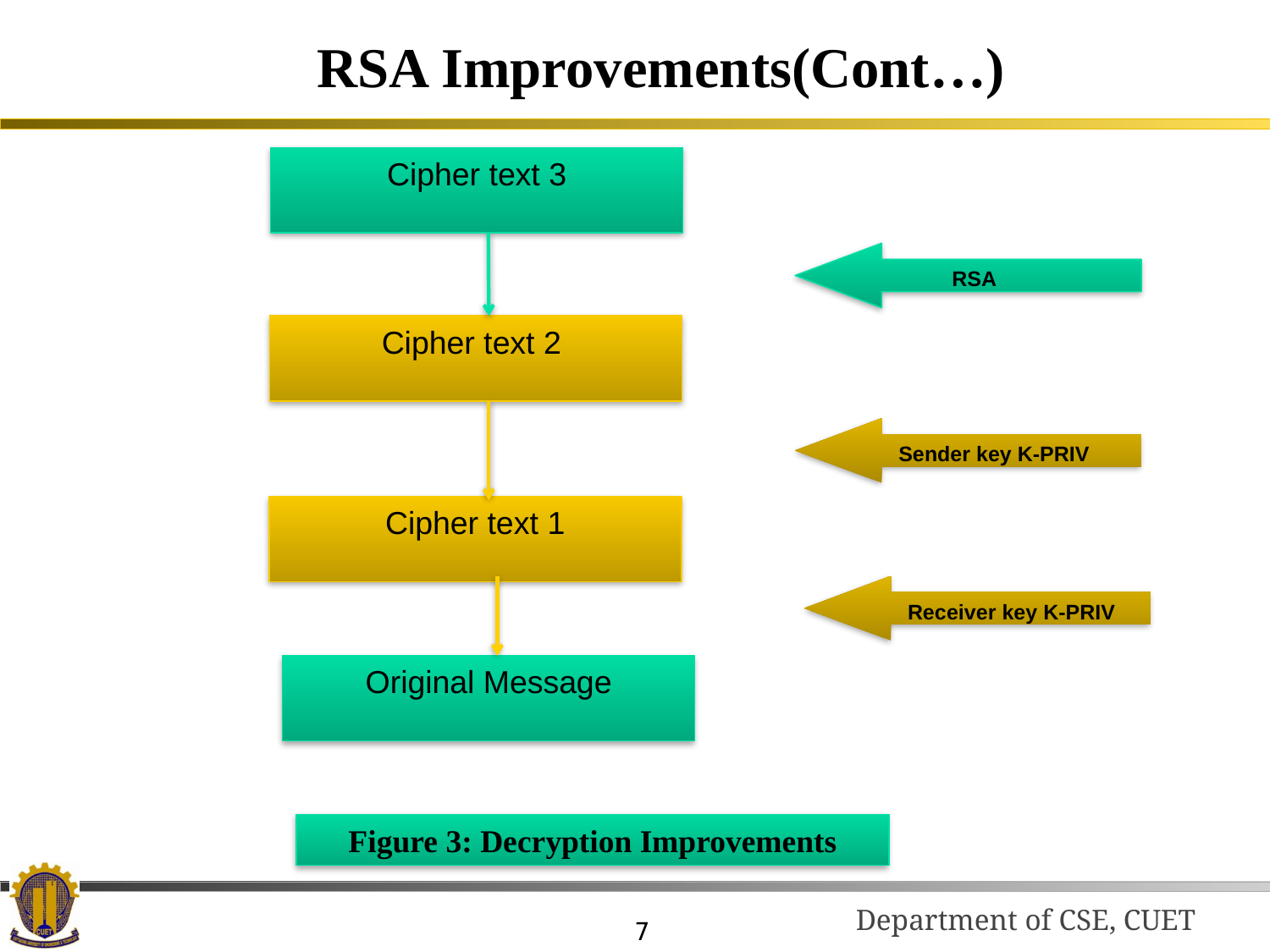

RSA Improvements(Cont…)

Cipher text 3
                 RSA
Cipher text 2
        Sender key K-PRIV
Cipher text 1

        Receiver key K-PRIV
Original Message

Figure 3: Decryption Improvements